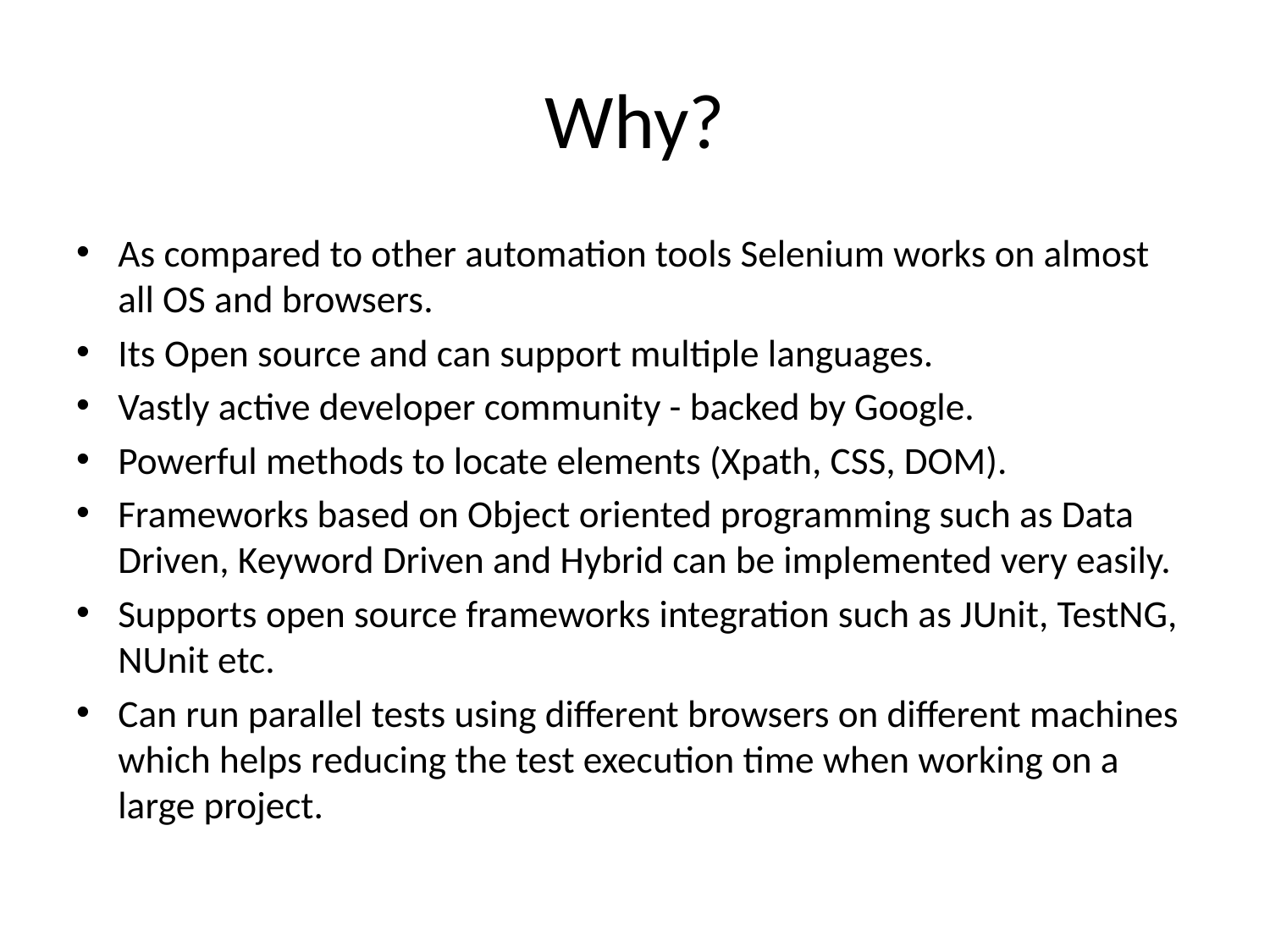

# Why?
As compared to other automation tools Selenium works on almost all OS and browsers.
Its Open source and can support multiple languages.
Vastly active developer community - backed by Google.
Powerful methods to locate elements (Xpath, CSS, DOM).
Frameworks based on Object oriented programming such as Data Driven, Keyword Driven and Hybrid can be implemented very easily.
Supports open source frameworks integration such as JUnit, TestNG, NUnit etc.
Can run parallel tests using different browsers on different machines which helps reducing the test execution time when working on a large project.